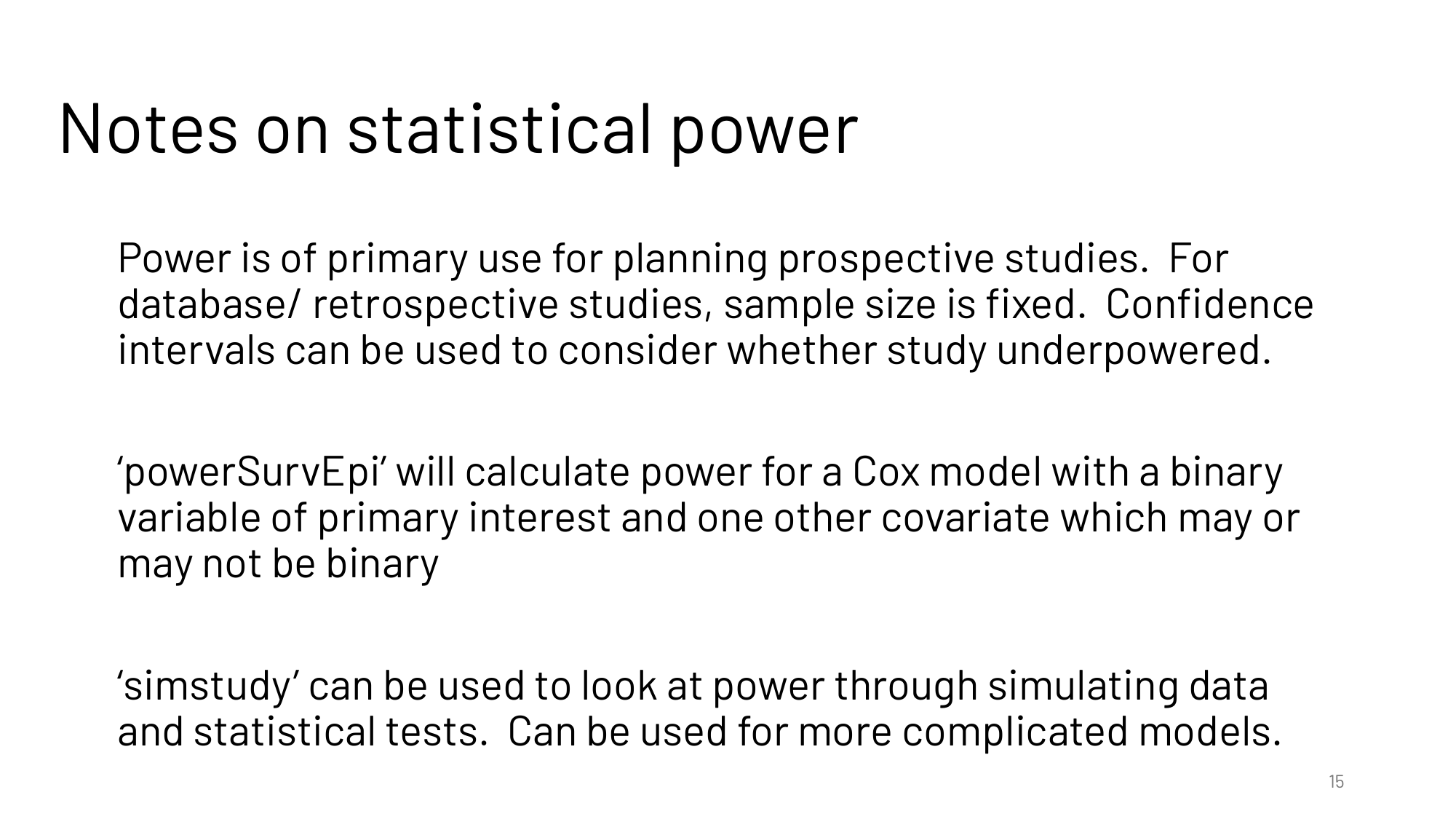

# Notes on statistical power
Power is of primary use for planning prospective studies.  For database/ retrospective studies, sample size is fixed.  Confidence intervals can be used to consider whether study underpowered.

‘powerSurvEpi’ will calculate power for a Cox model with a binary variable of primary interest and one other covariate which may or may not be binary

‘simstudy’ can be used to look at power through simulating data and statistical tests.  Can be used for more complicated models.

15